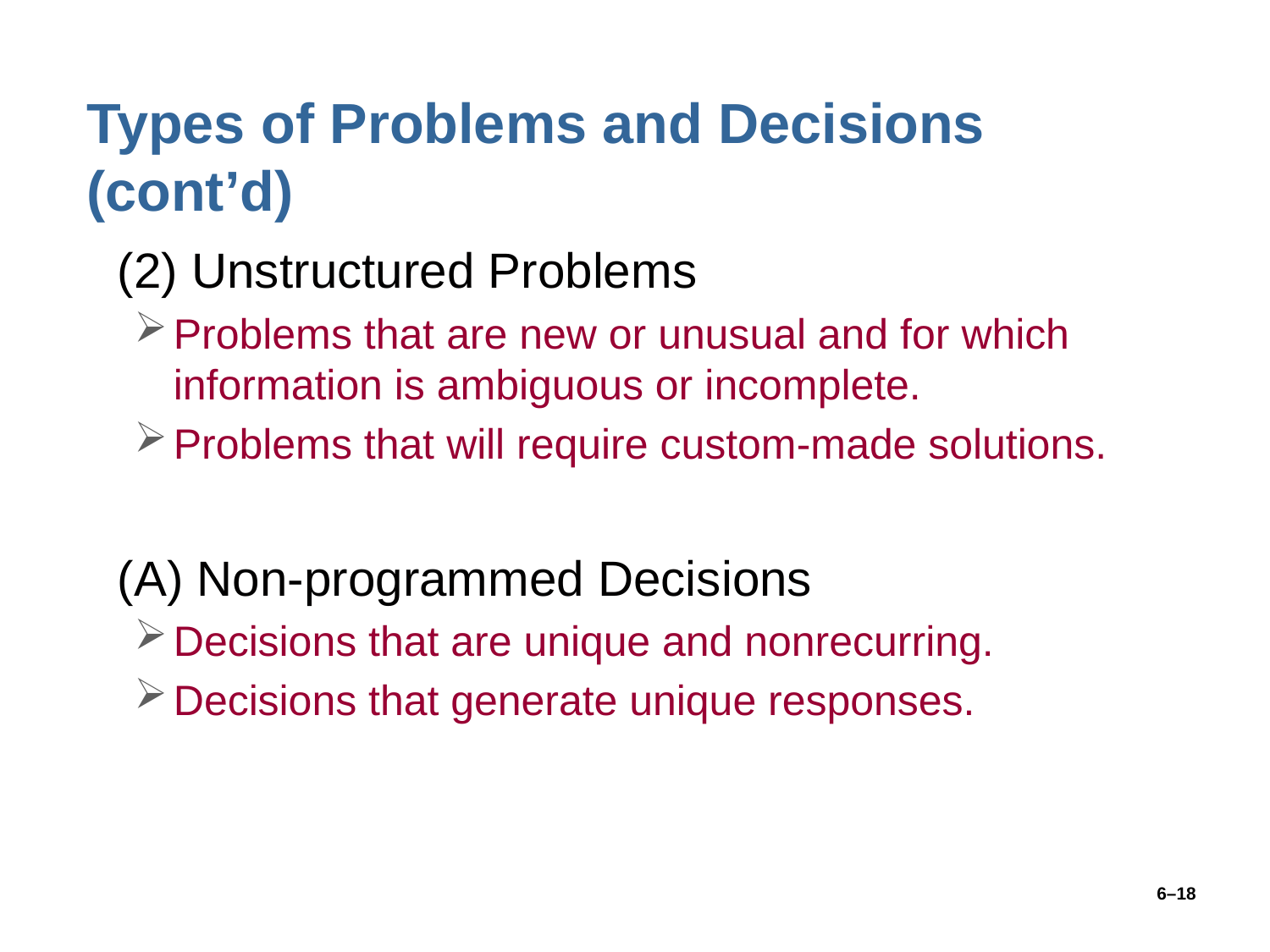

# Types of Problems and Decisions (cont’d)
(2) Unstructured Problems
Problems that are new or unusual and for which information is ambiguous or incomplete.
Problems that will require custom-made solutions.

(A) Non-programmed Decisions
Decisions that are unique and nonrecurring.
Decisions that generate unique responses.
6–18